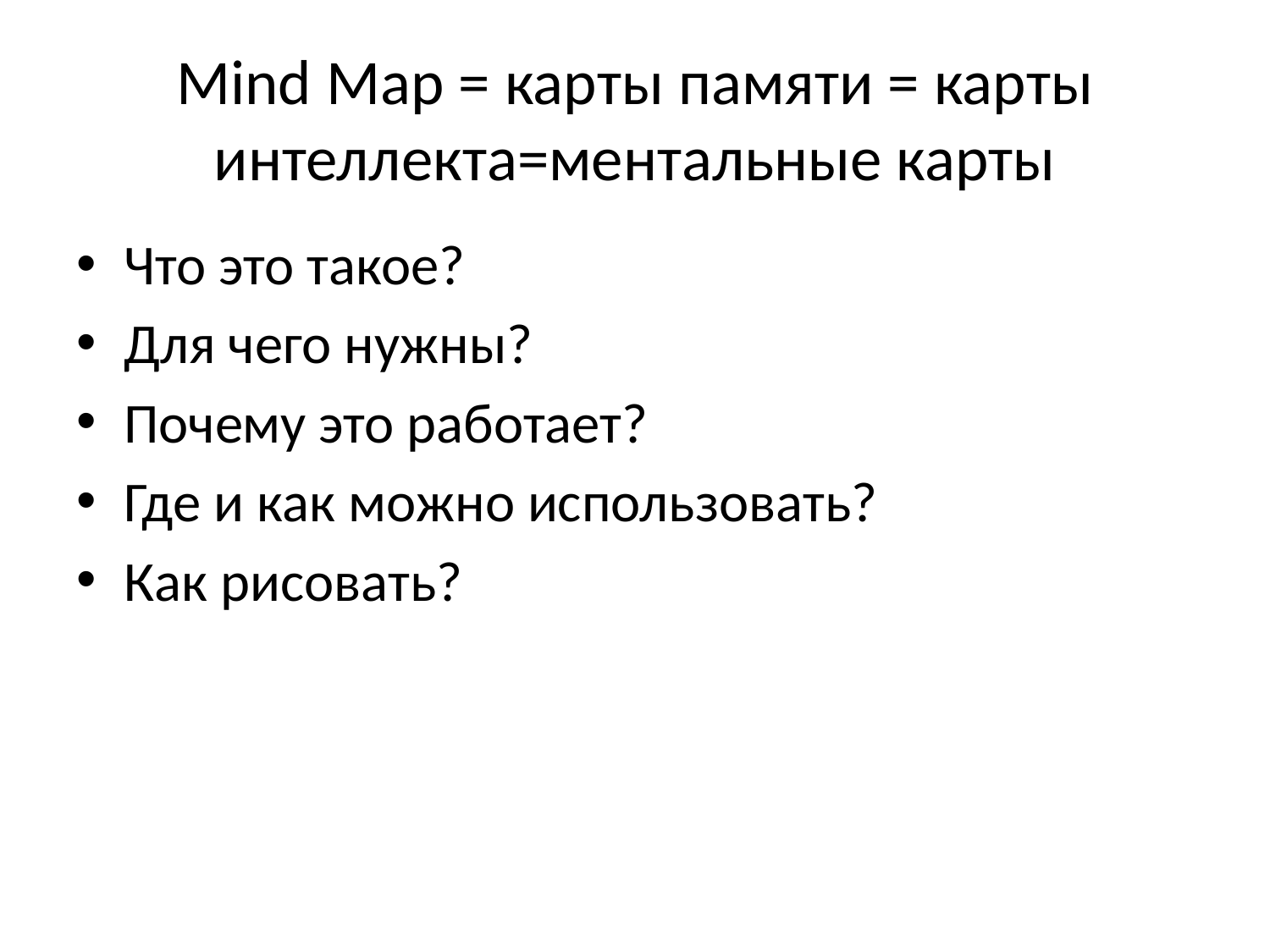

# Mind Map = карты памяти = карты интеллекта=ментальные карты
Что это такое?
Для чего нужны?
Почему это работает?
Где и как можно использовать?
Как рисовать?